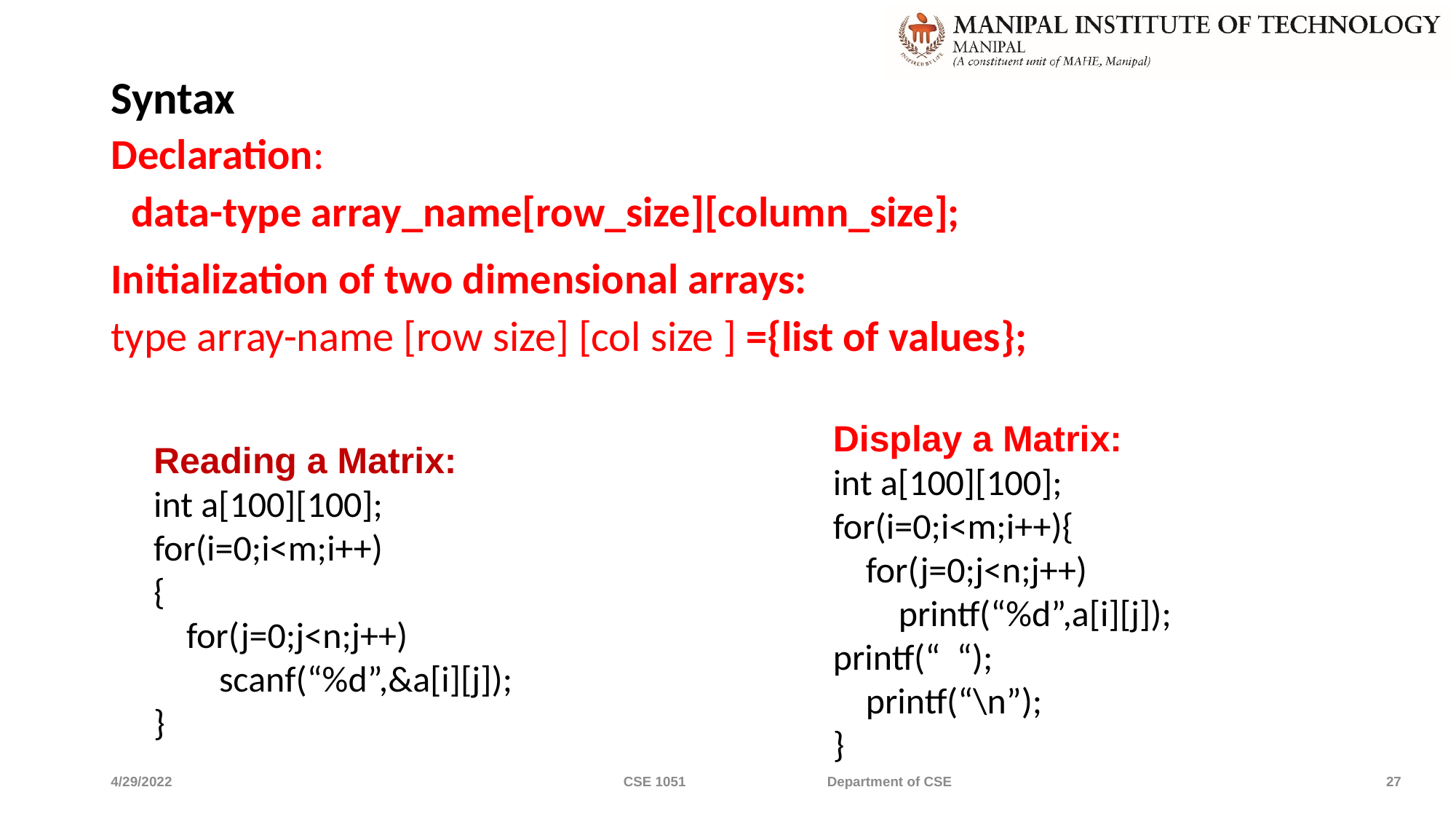

# Syntax
Declaration:
	data-type array_name[row_size][column_size];
Initialization of two dimensional arrays:
type array-name [row size] [col size ] ={list of values};

Display a Matrix:
int a[100][100];
for(i=0;i<m;i++){
    for(j=0;j<n;j++)
        printf(“%d”,a[i][j]);
printf(“  “);
    printf(“\n”);
}
Reading a Matrix:
int a[100][100];
for(i=0;i<m;i++)
{
    for(j=0;j<n;j++)
        scanf(“%d”,&a[i][j]);
}
4/29/2022
CSE 1051                                     Department of CSE
27